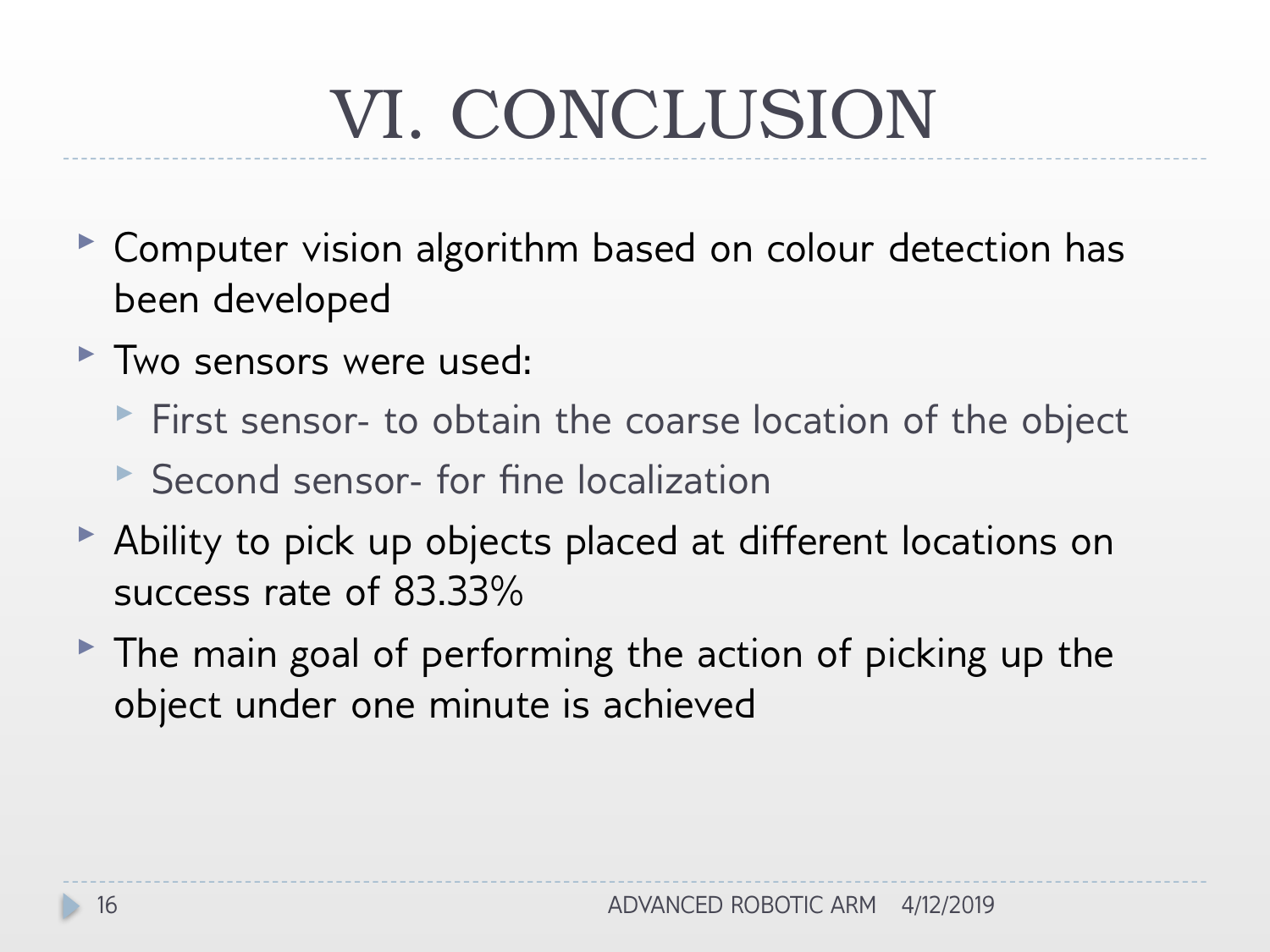

# VI. CONCLUSION
Computer vision algorithm based on colour detection has been developed
Two sensors were used:
First sensor- to obtain the coarse location of the object
Second sensor- for fine localization
Ability to pick up objects placed at different locations on success rate of 83.33%
The main goal of performing the action of picking up the object under one minute is achieved

16
ADVANCED ROBOTIC ARM
4/12/2019